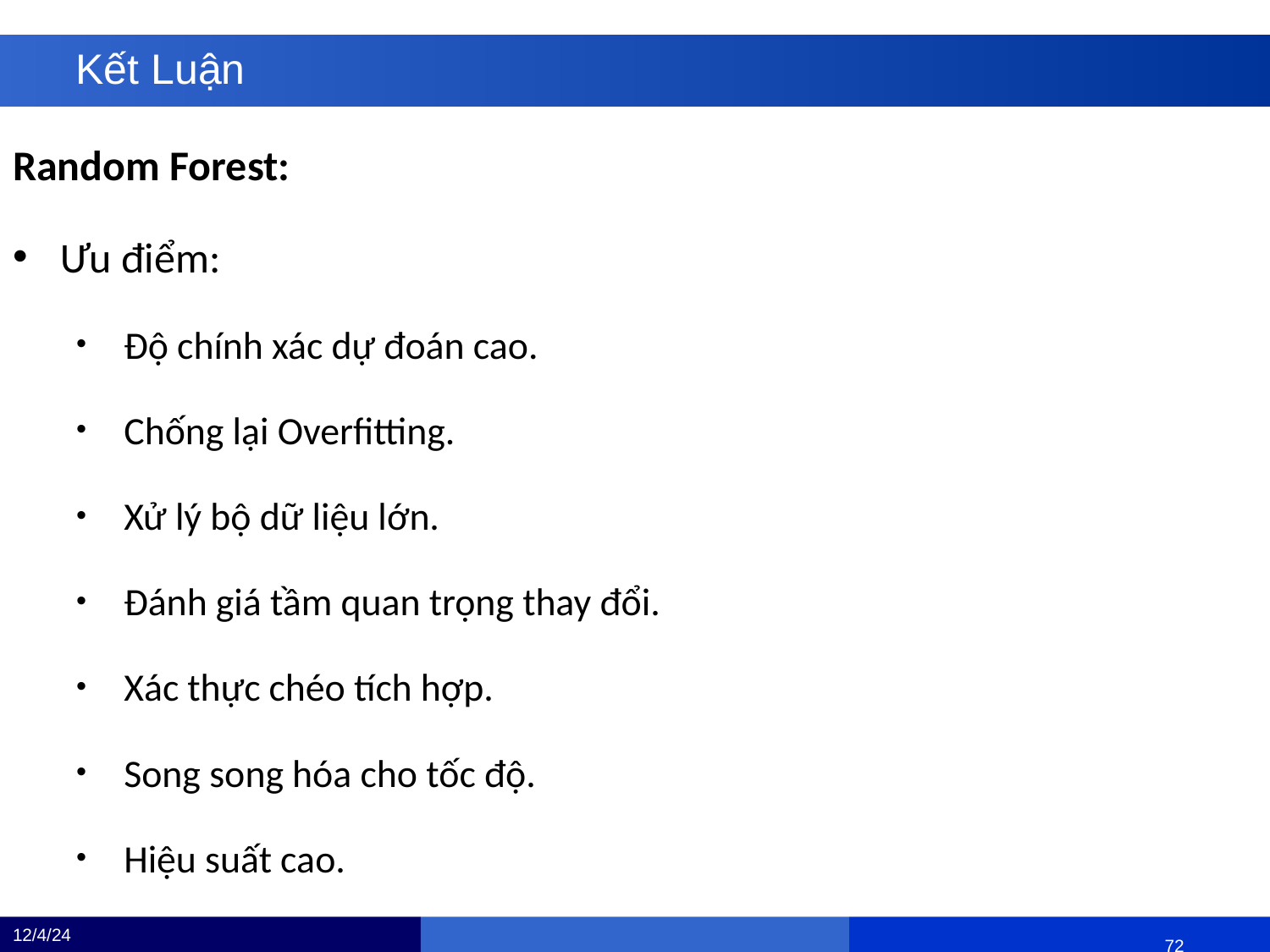

# Kết Luận
Random Forest:
Ưu điểm:
Độ chính xác dự đoán cao.
Chống lại Overfitting.
Xử lý bộ dữ liệu lớn.
Đánh giá tầm quan trọng thay đổi.
Xác thực chéo tích hợp.
Song song hóa cho tốc độ.
Hiệu suất cao.
12/4/24

 		 			          72